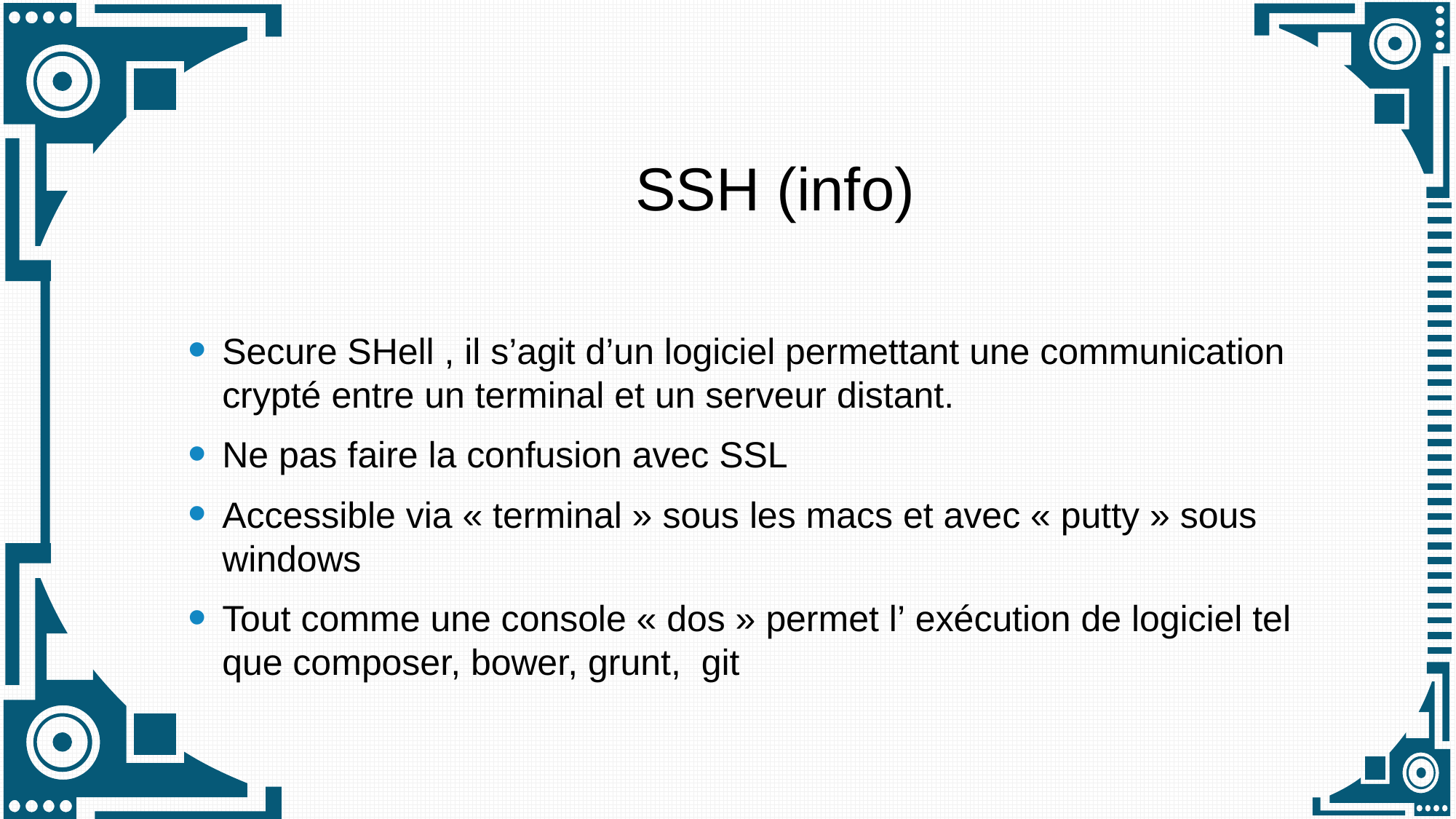

# SSH (info)
Secure SHell , il s’agit d’un logiciel permettant une communication crypté entre un terminal et un serveur distant.
Ne pas faire la confusion avec SSL
Accessible via « terminal » sous les macs et avec « putty » sous windows
Tout comme une console « dos » permet l’ exécution de logiciel tel que composer, bower, grunt,  git